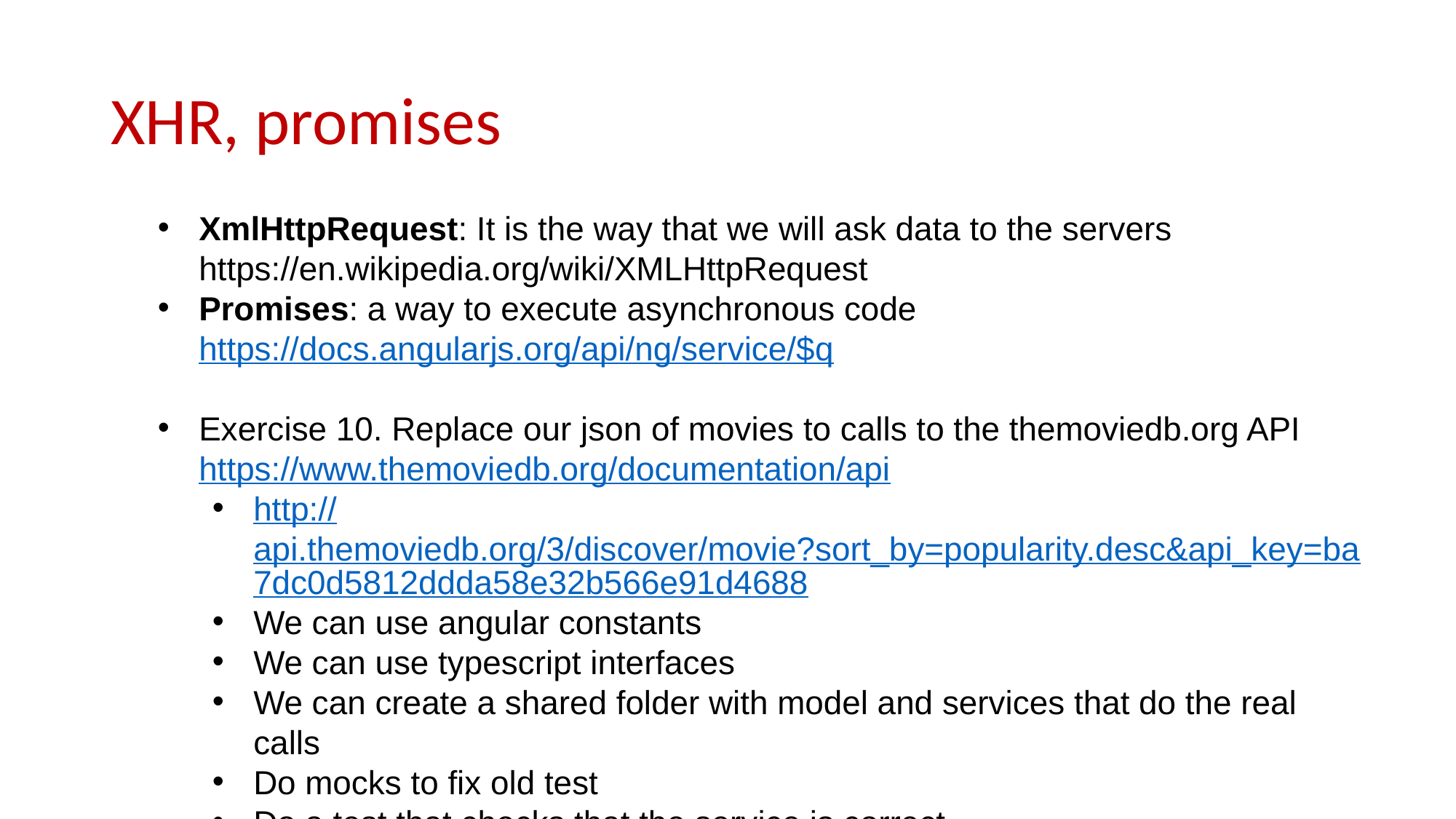

# XHR, promises
XmlHttpRequest: It is the way that we will ask data to the servers https://en.wikipedia.org/wiki/XMLHttpRequest
Promises: a way to execute asynchronous code https://docs.angularjs.org/api/ng/service/$q

Exercise 10. Replace our json of movies to calls to the themoviedb.org API https://www.themoviedb.org/documentation/api
http://api.themoviedb.org/3/discover/movie?sort_by=popularity.desc&api_key=ba7dc0d5812ddda58e32b566e91d4688
We can use angular constants
We can use typescript interfaces
We can create a shared folder with model and services that do the real calls
Do mocks to fix old test
Do a test that checks that the service is correct